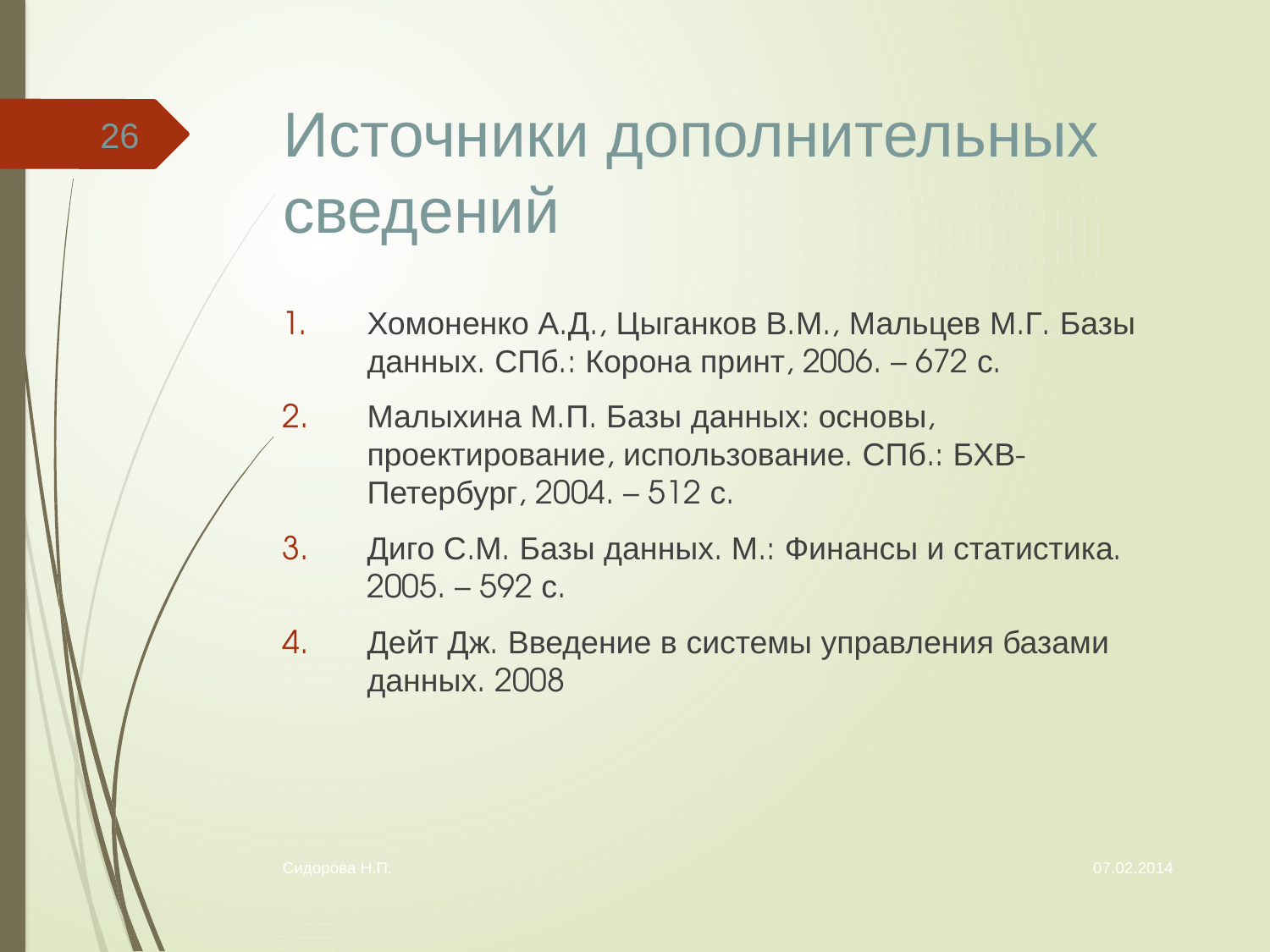

# Источники дополнительных сведений
26
Хомоненко А.Д., Цыганков В.М., Мальцев М.Г. Базы данных. СПб.: Корона принт, 2006. – 672 с.
Малыхина М.П. Базы данных: основы, проектирование, использование. СПб.: БХВ-Петербург, 2004. – 512 с.
Диго С.М. Базы данных. М.: Финансы и статистика. 2005. – 592 с.
Дейт Дж. Введение в системы управления базами данных. 2008
07.02.2014
Сидорова Н.П.